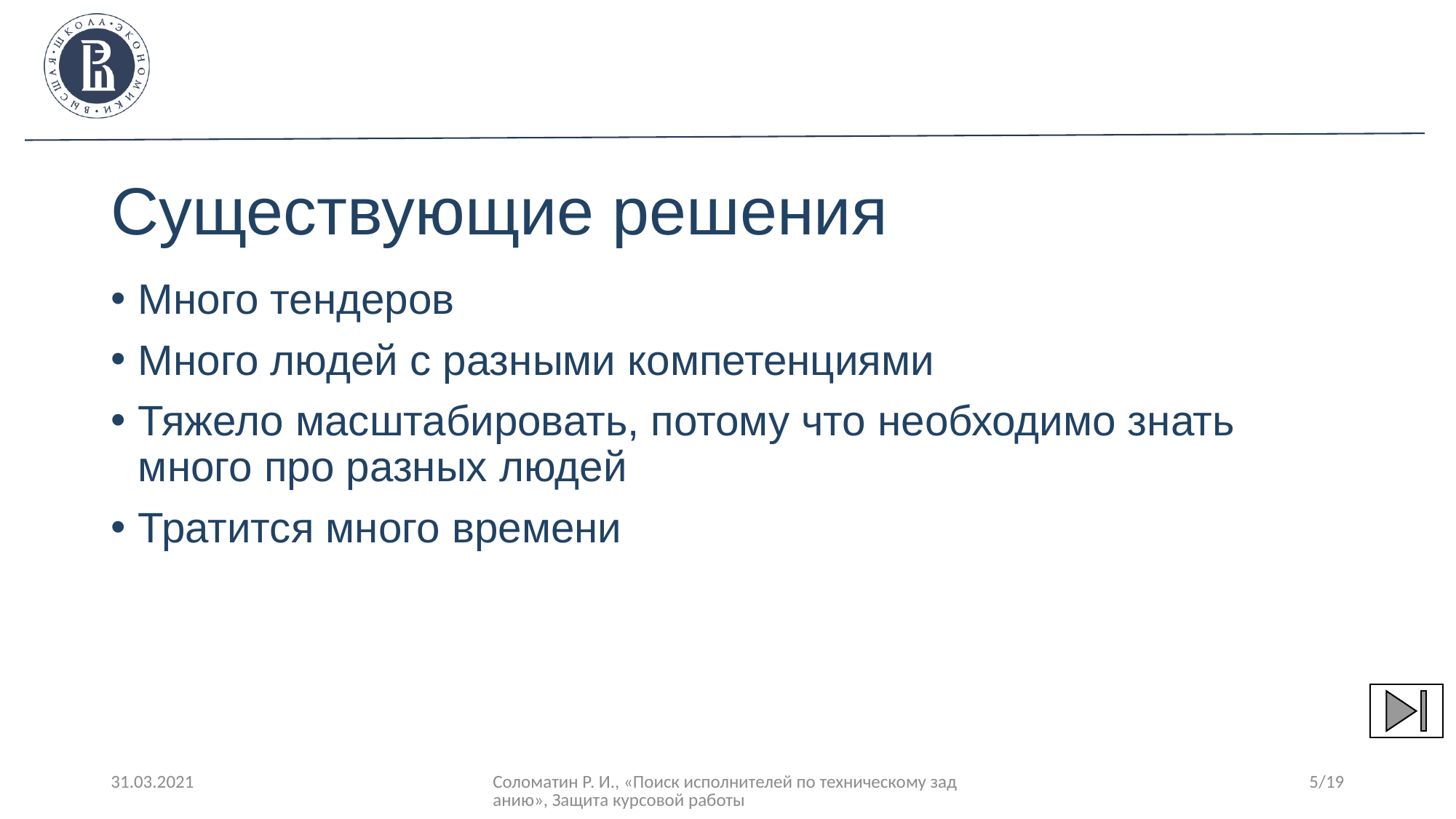

# Существующие решения
Много тендеров
Много людей с разными компетенциями
Тяжело масштабировать, потому что необходимо знать много про разных людей
Тратится много времени

31.03.2021
Соломатин Р. И., «Поиск исполнителей по техническому заданию», Защита курсовой работы
5/19